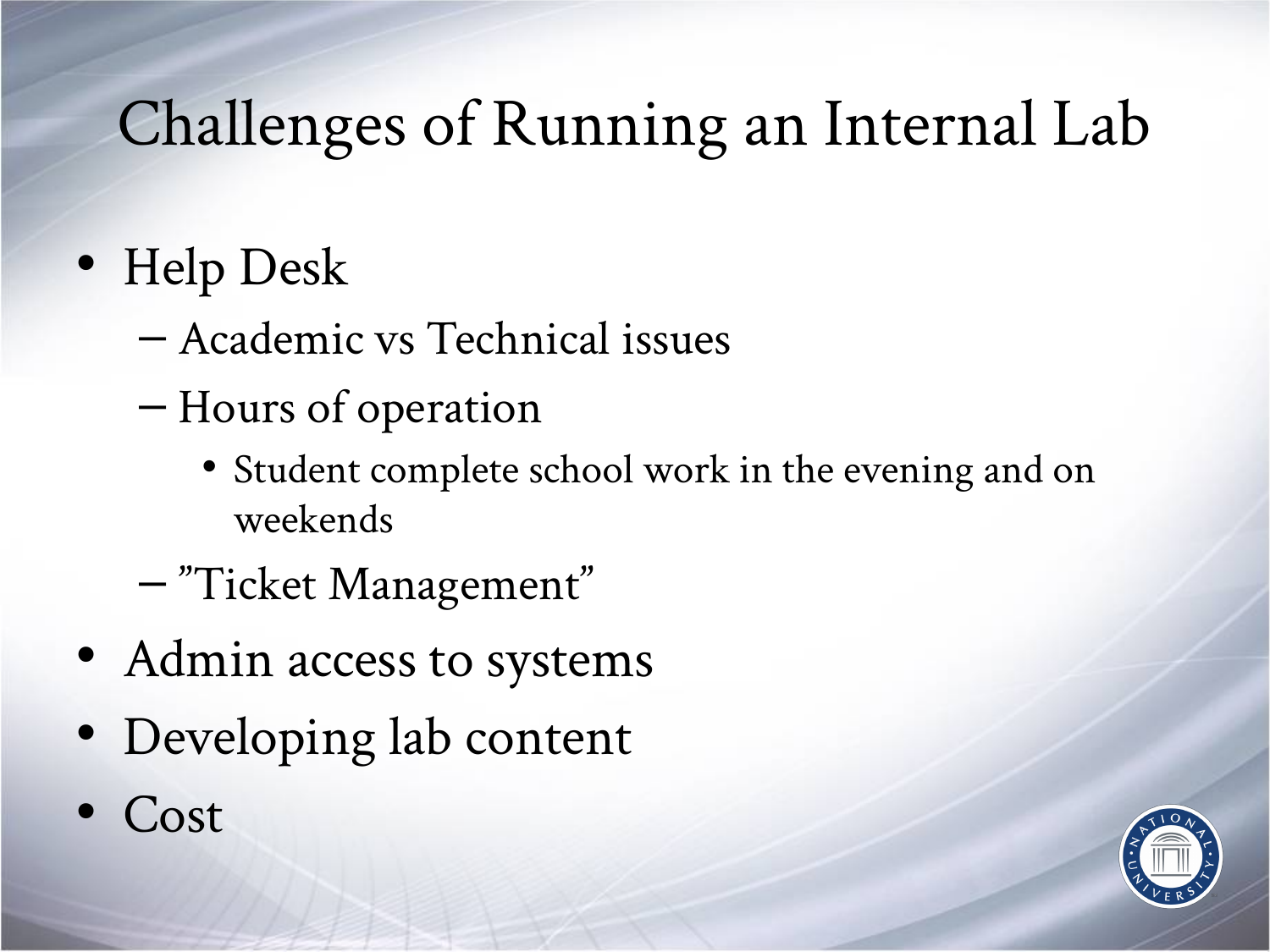

# Challenges of Running an Internal Lab
Help Desk
Academic vs Technical issues
Hours of operation
Student complete school work in the evening and on weekends
”Ticket Management”
Admin access to systems
Developing lab content
Cost